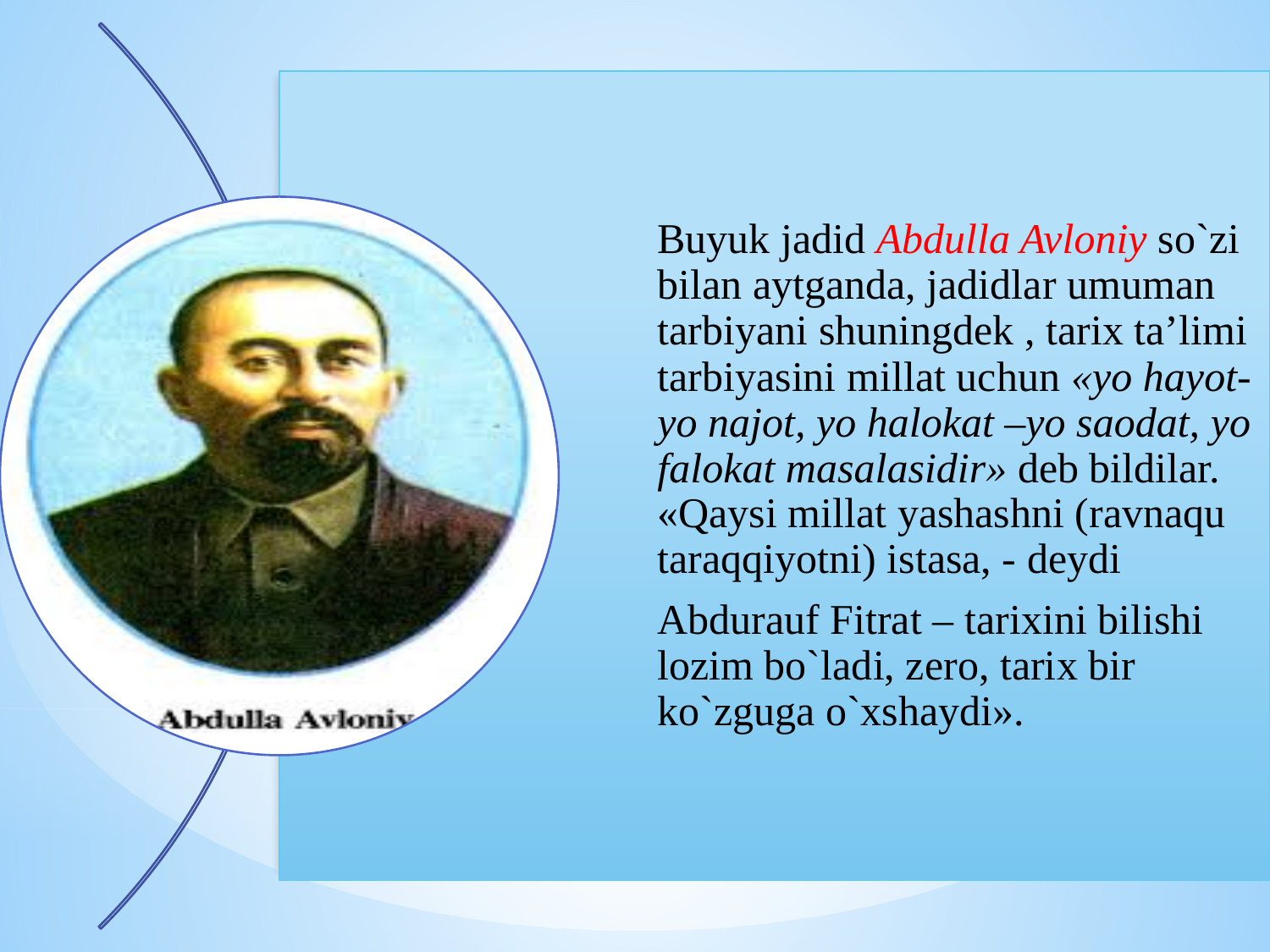

Buyuk jadid Abdulla Avloniy so`zi bilan aytganda, jadidlar umuman tarbiyani shuningdek , tarix ta’limi tarbiyasini millat uchun «yo hayot- yo najot, yo halokat –yo saodat, yo falokat masalasidir» deb bildilar. «Qaysi millat yashashni (ravnaqu taraqqiyotni) istasa, - deydi
Abdurauf Fitrat – tarixini bilishi lozim bo`ladi, zero, tarix bir ko`zguga o`xshaydi».